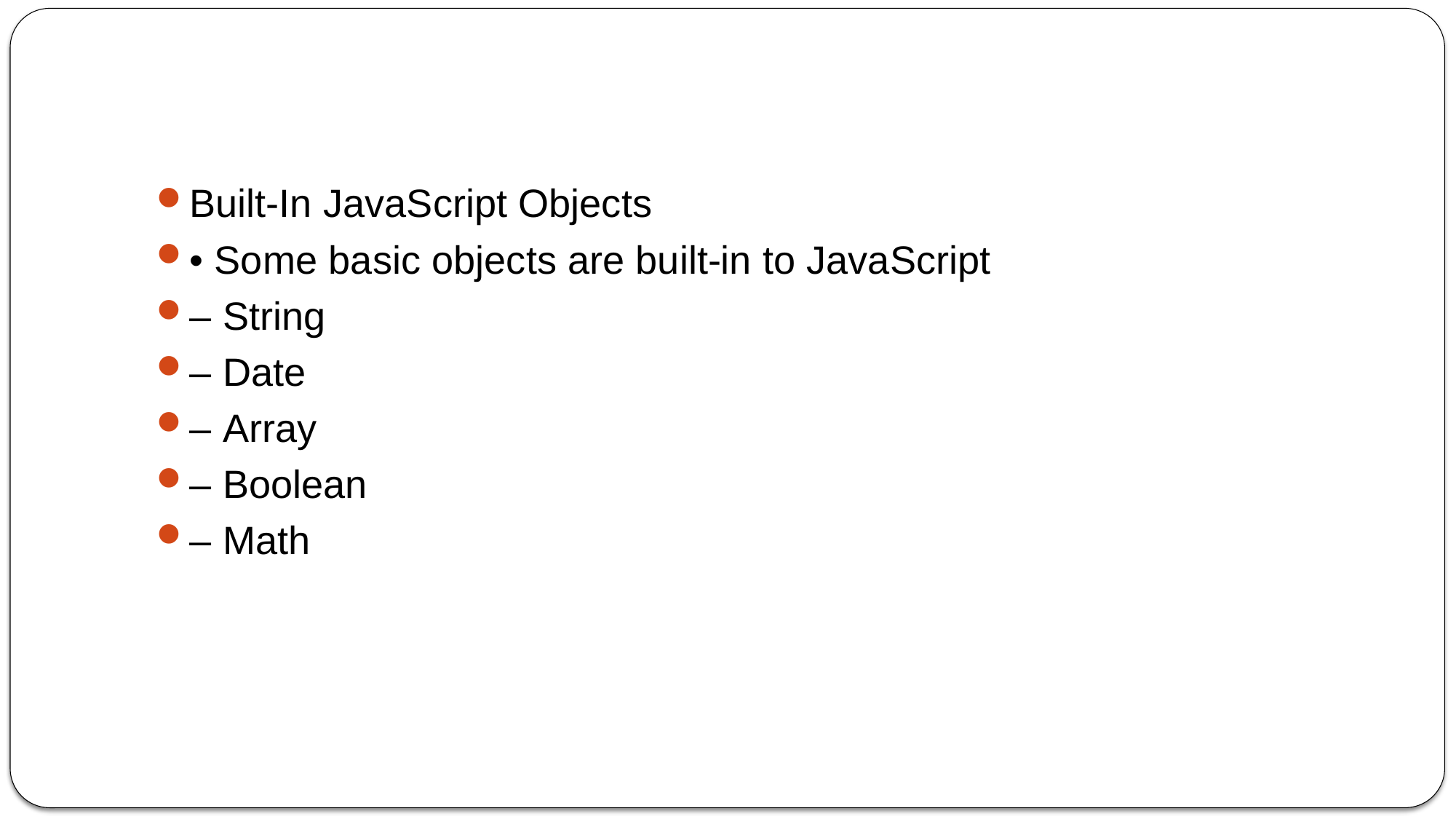

#
Built-In JavaScript Objects
• Some basic objects are built-in to JavaScript
– String
– Date
– Array
– Boolean
– Math